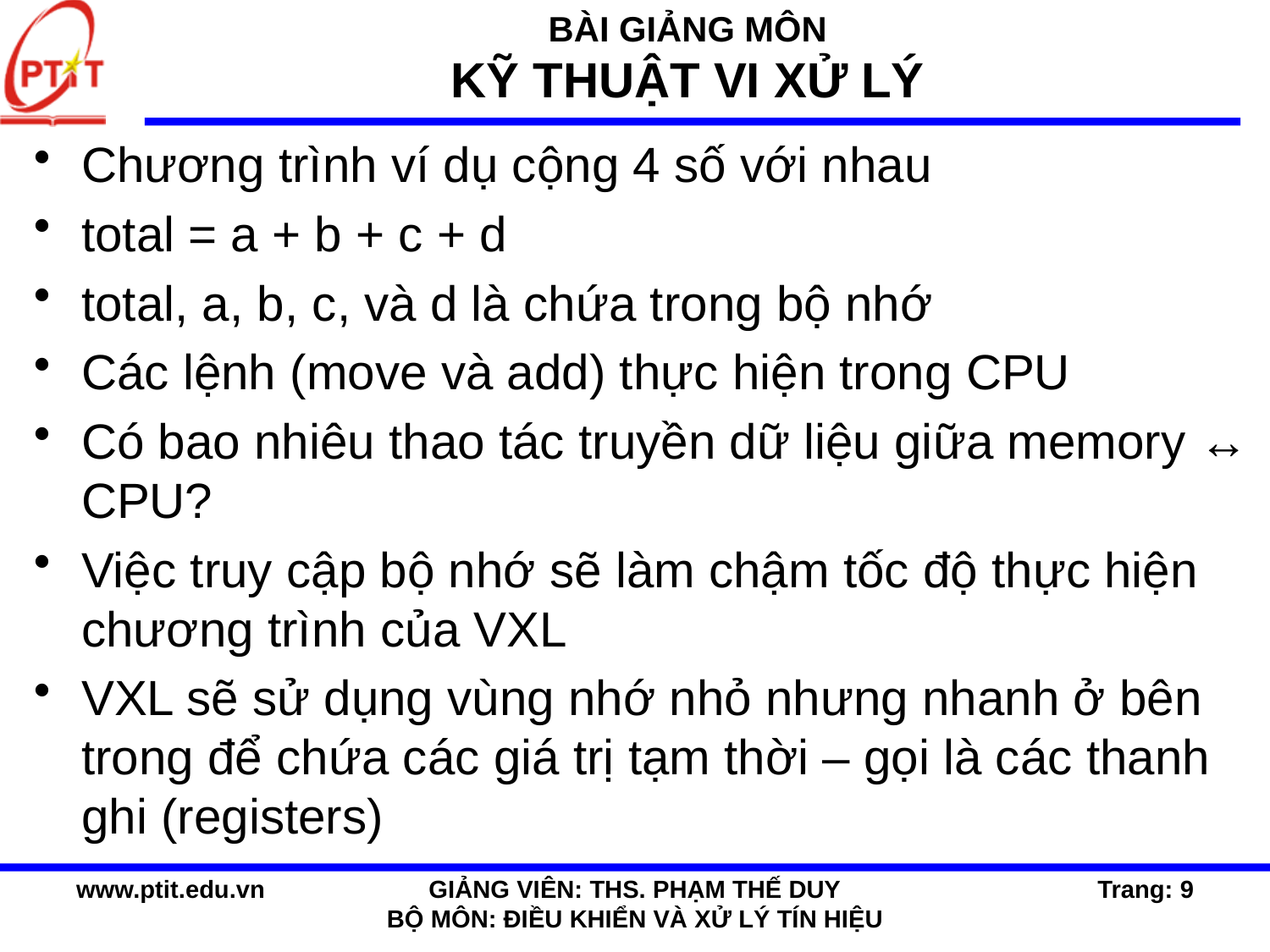

Chương trình ví dụ cộng 4 số với nhau
total = a + b + c + d
total, a, b, c, và d là chứa trong bộ nhớ
Các lệnh (move và add) thực hiện trong CPU
Có bao nhiêu thao tác truyền dữ liệu giữa memory ↔ CPU?
Việc truy cập bộ nhớ sẽ làm chậm tốc độ thực hiện chương trình của VXL
VXL sẽ sử dụng vùng nhớ nhỏ nhưng nhanh ở bên trong để chứa các giá trị tạm thời – gọi là các thanh ghi (registers)
www.ptit.edu.vn
GIẢNG VIÊN: THS. PHẠM THẾ DUY
BỘ MÔN: ĐIỀU KHIỂN VÀ XỬ LÝ TÍN HIỆU
Trang: 9